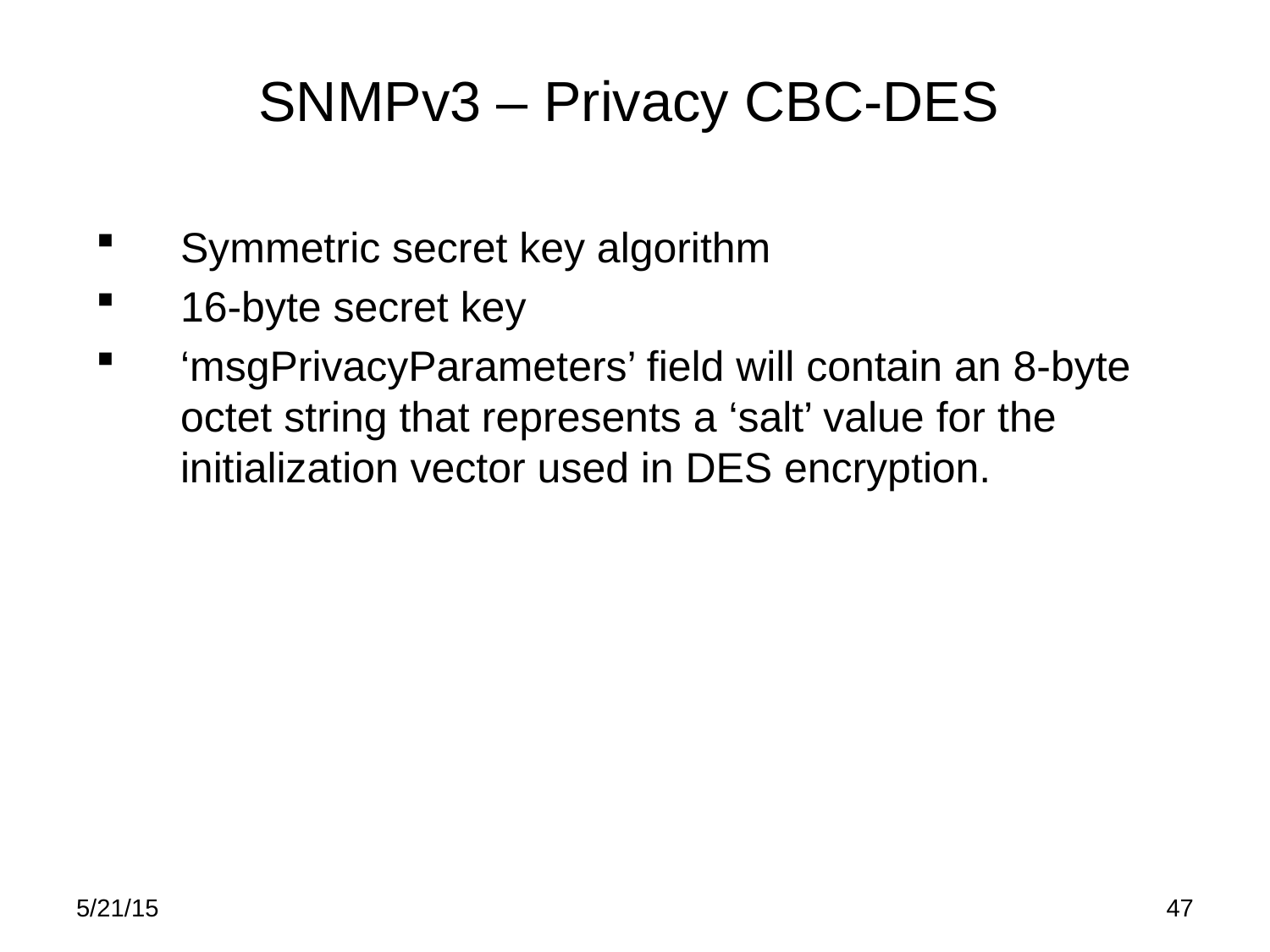

# SNMPv3 – Privacy CBC-DES
Symmetric secret key algorithm
16-byte secret key
‘msgPrivacyParameters’ field will contain an 8-byte octet string that represents a ‘salt’ value for the initialization vector used in DES encryption.

5/21/15
47